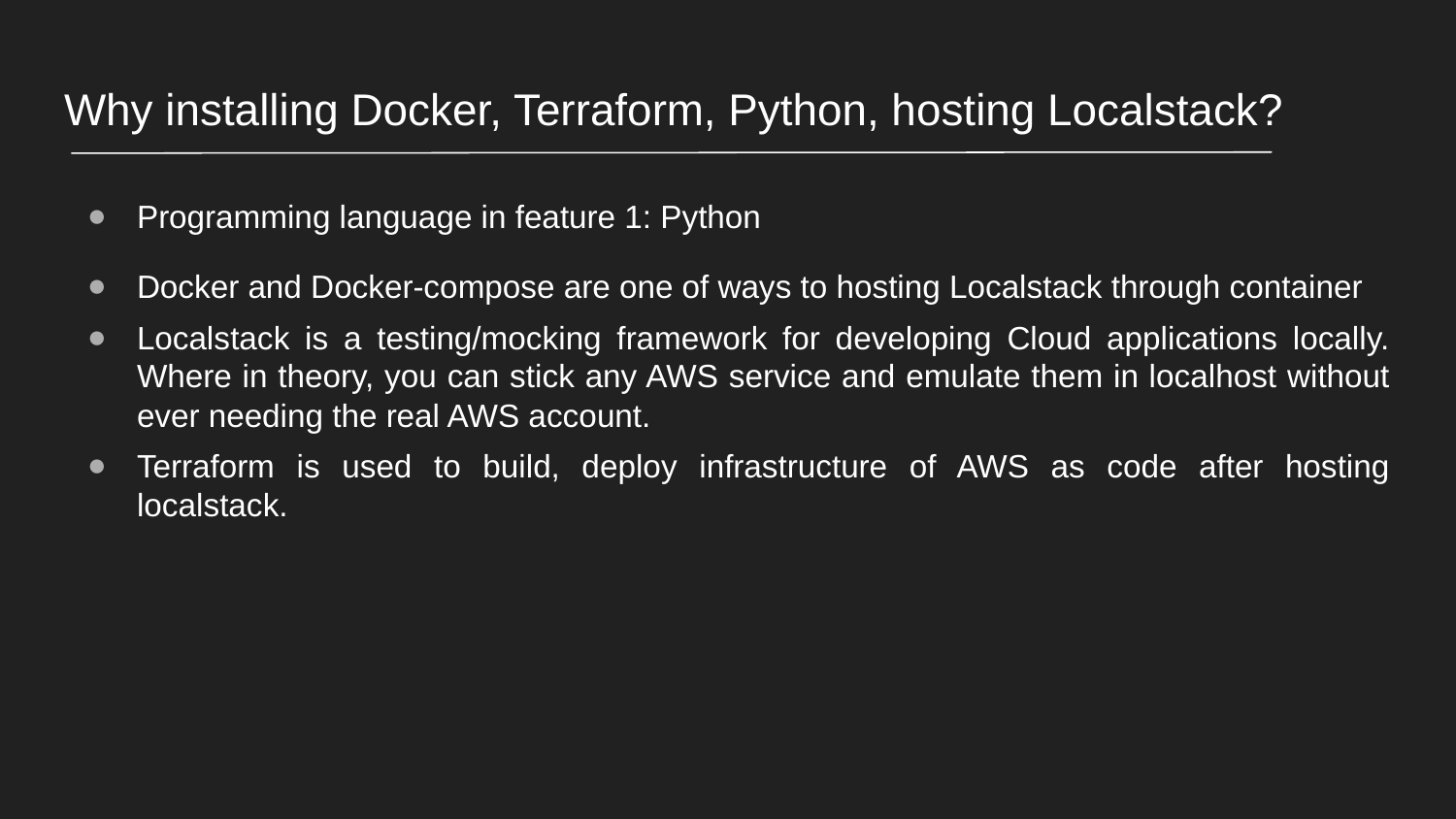

# Why installing Docker, Terraform, Python, hosting Localstack?

Programming language in feature 1: Python
Docker and Docker-compose are one of ways to hosting Localstack through container
Localstack is a testing/mocking framework for developing Cloud applications locally. Where in theory, you can stick any AWS service and emulate them in localhost without ever needing the real AWS account.
Terraform is used to build, deploy infrastructure of AWS as code after hosting localstack.